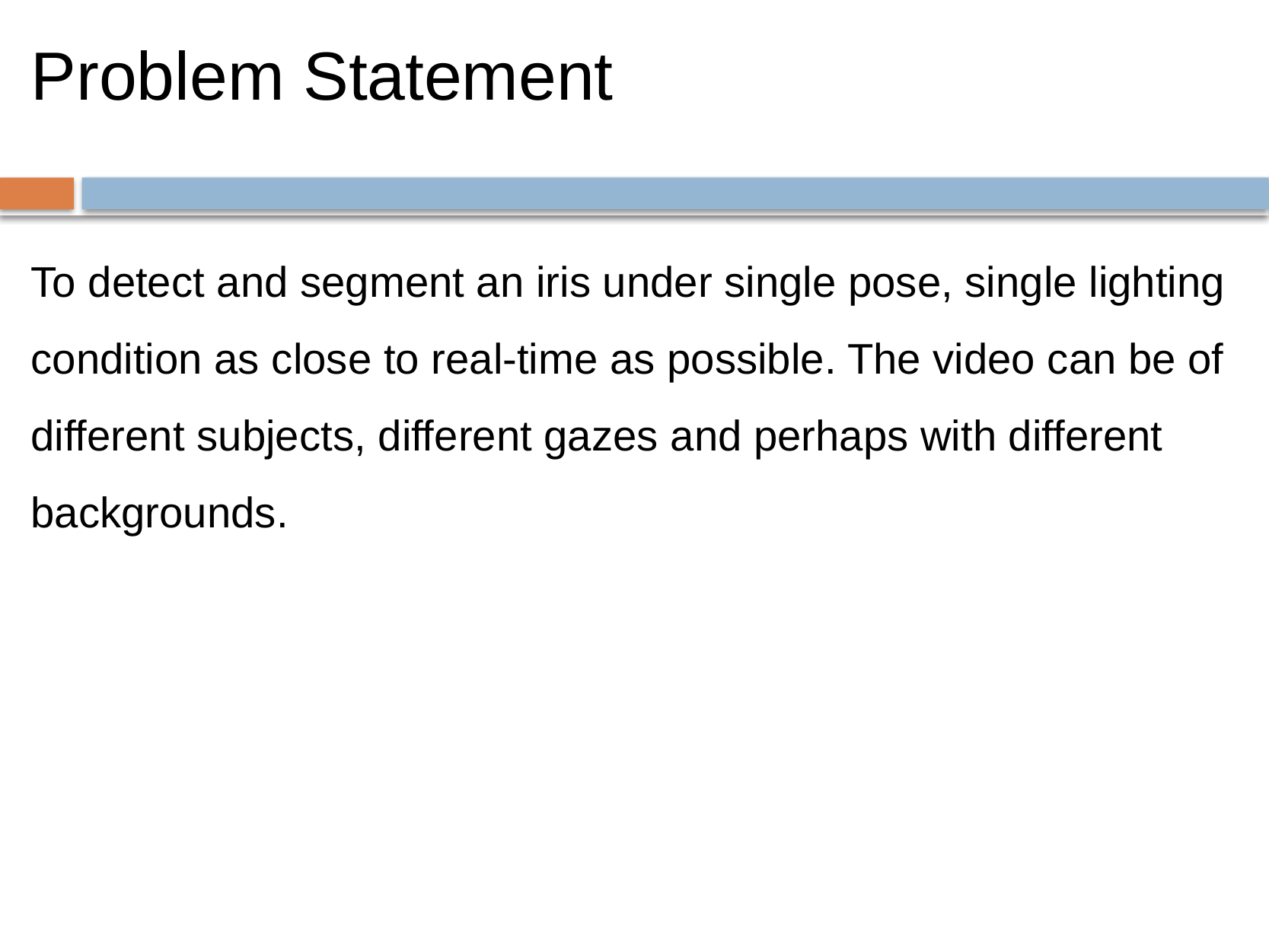

# Problem Statement
To detect and segment an iris under single pose, single lighting condition as close to real-time as possible. The video can be of different subjects, different gazes and perhaps with different backgrounds.